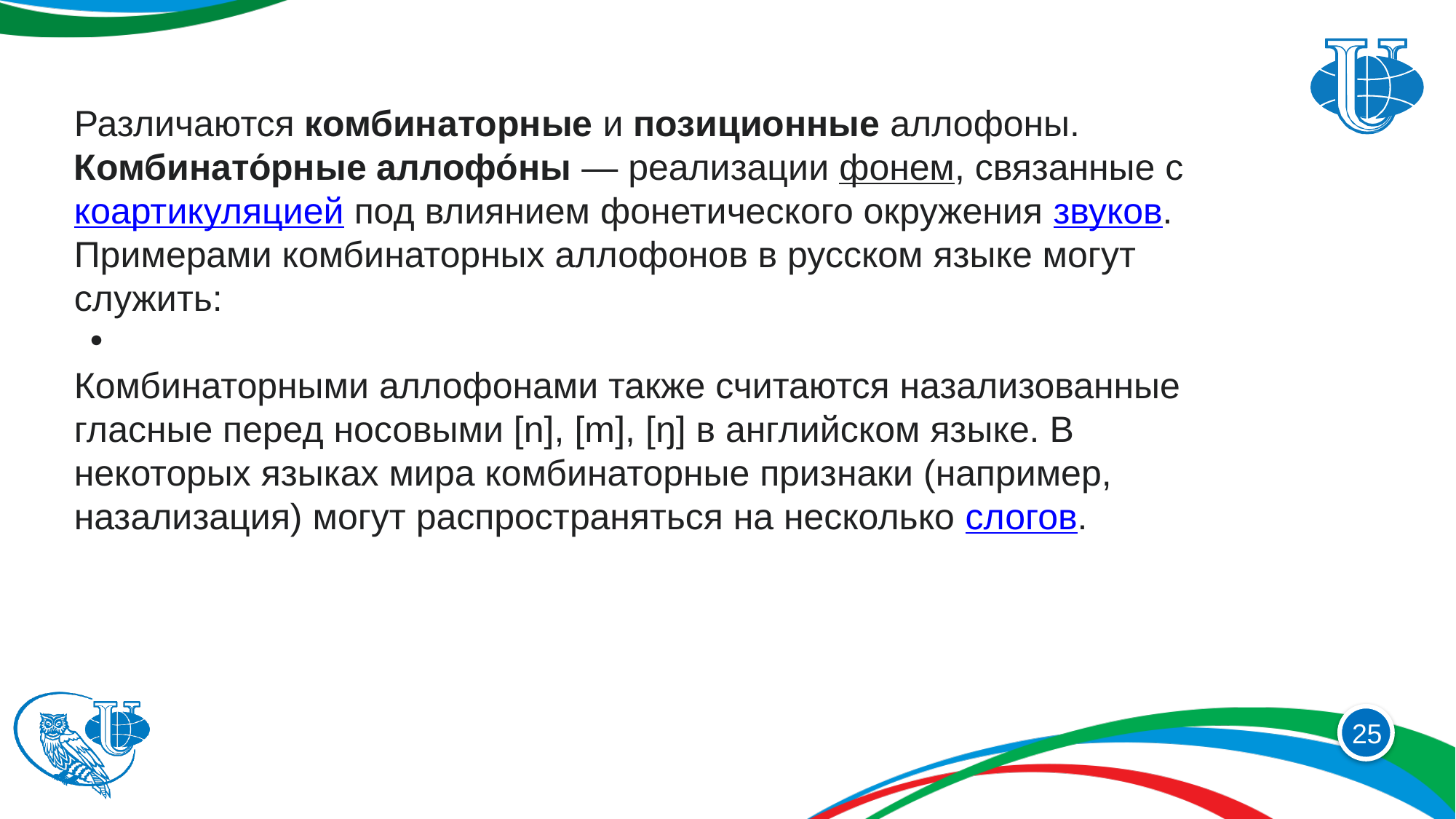

Различаются комбинаторные и позиционные аллофоны.
Комбинато́рные аллофо́ны — реализации фонем, связанные с коартикуляцией под влиянием фонетического окружения звуков.
Примерами комбинаторных аллофонов в русском языке могут служить:

Комбинаторными аллофонами также считаются назализованные гласные перед носовыми [n], [m], [ŋ] в английском языке. В некоторых языках мира комбинаторные признаки (например, назализация) могут распространяться на несколько слогов.